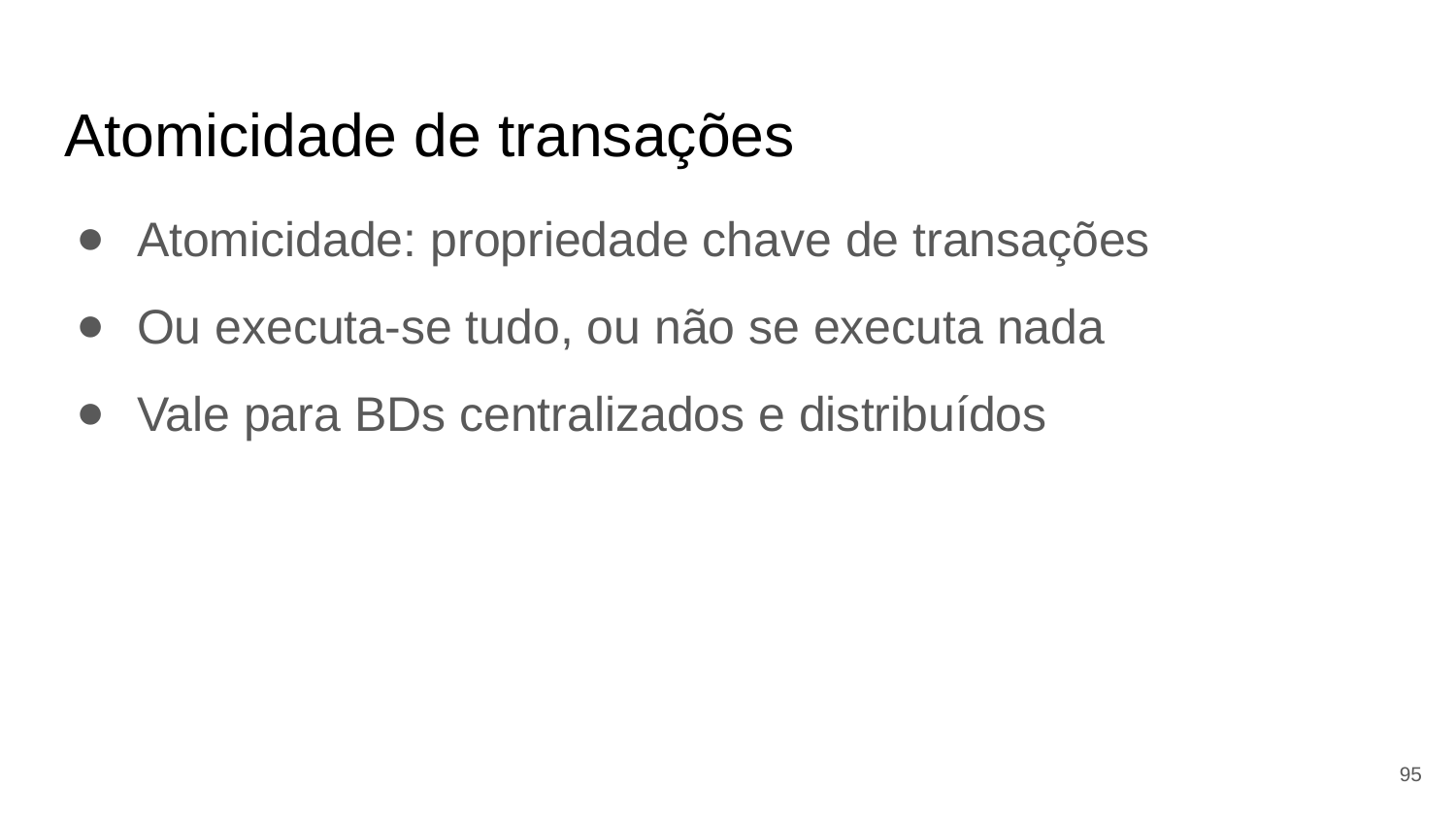

# Atomicidade de transações
Atomicidade: propriedade chave de transações
Ou executa-se tudo, ou não se executa nada
Vale para BDs centralizados e distribuídos
95